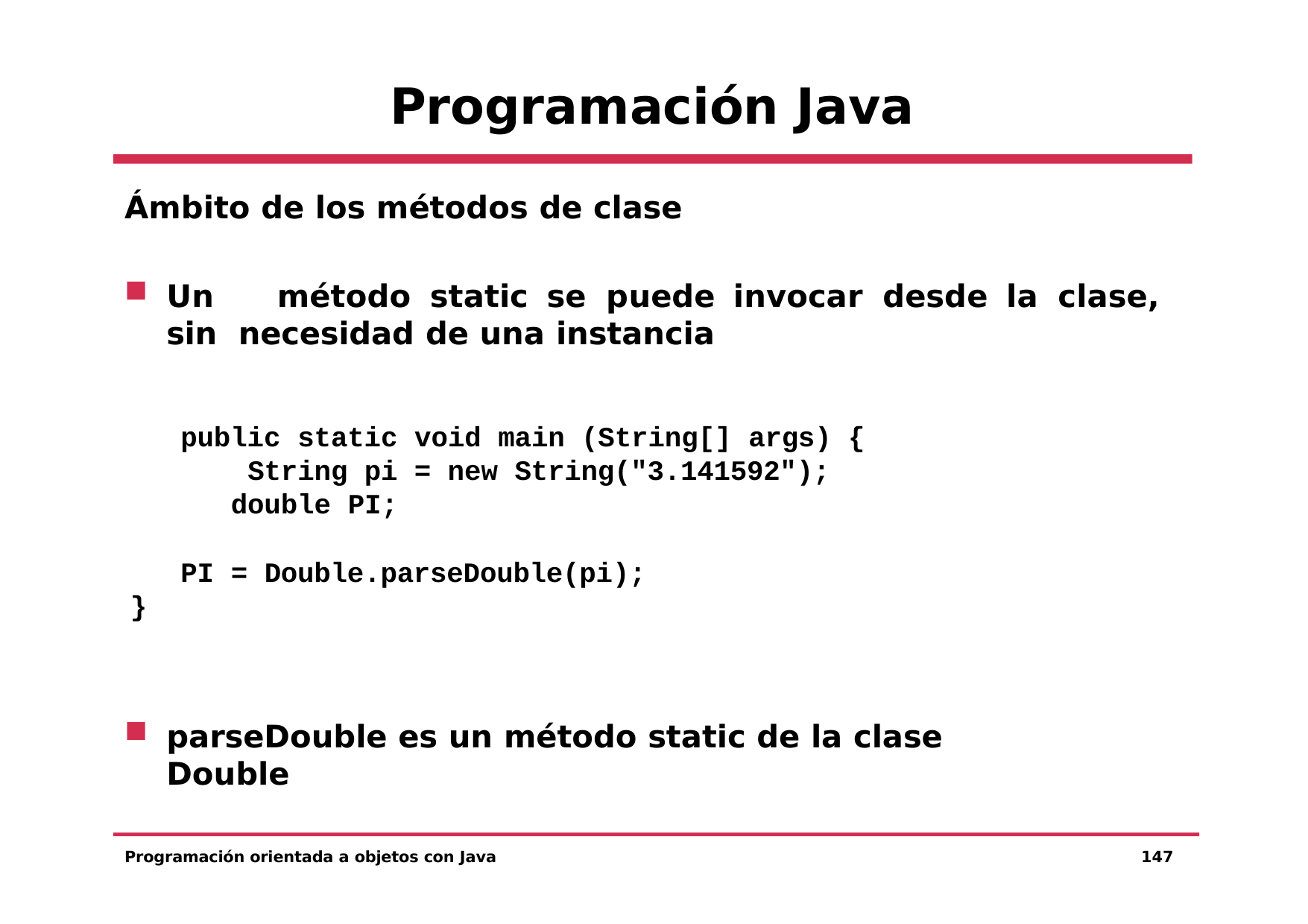

# Programación Java
Ámbito de los métodos de clase

Un	método	static	se	puede	invocar	desde	la	clase,	sin  necesidad de una instancia

public static void main (String[] args) {  String pi = new String(″3.141592″);  double PI;

PI = Double.parseDouble(pi);
}
parseDouble es un método static de la clase Double
Programación orientada a objetos con Java
147